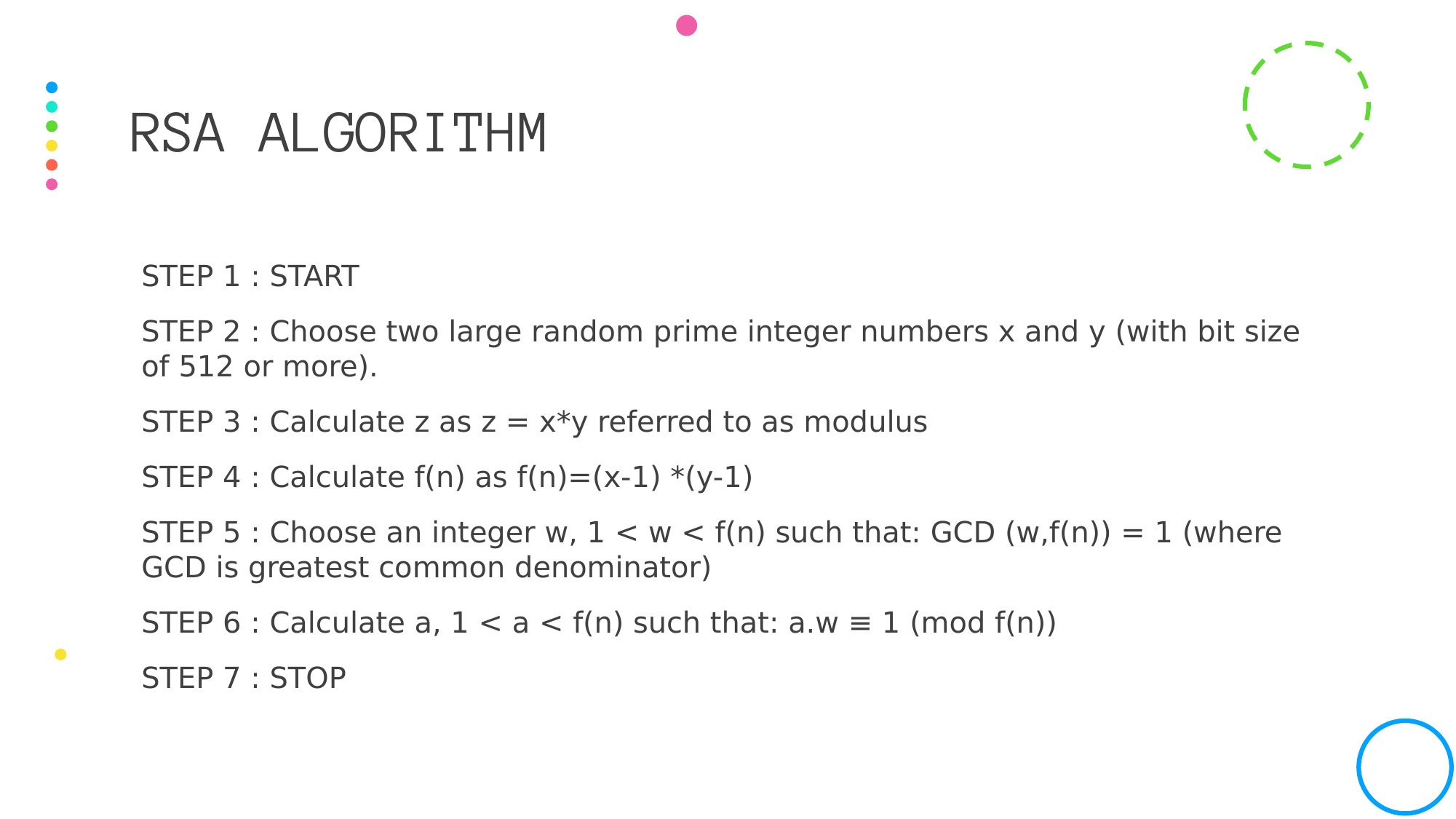

# RSA algorithm
STEP 1 : START
STEP 2 : Choose two large random prime integer numbers x and y (with bit size of 512 or more).
STEP 3 : Calculate z as z = x*y referred to as modulus
STEP 4 : Calculate f(n) as f(n)=(x-1) *(y-1)
STEP 5 : Choose an integer w, 1 < w < f(n) such that: GCD (w,f(n)) = 1 (where GCD is greatest common denominator)
STEP 6 : Calculate a, 1 < a < f(n) such that: a.w ≡ 1 (mod f(n))
STEP 7 : STOP